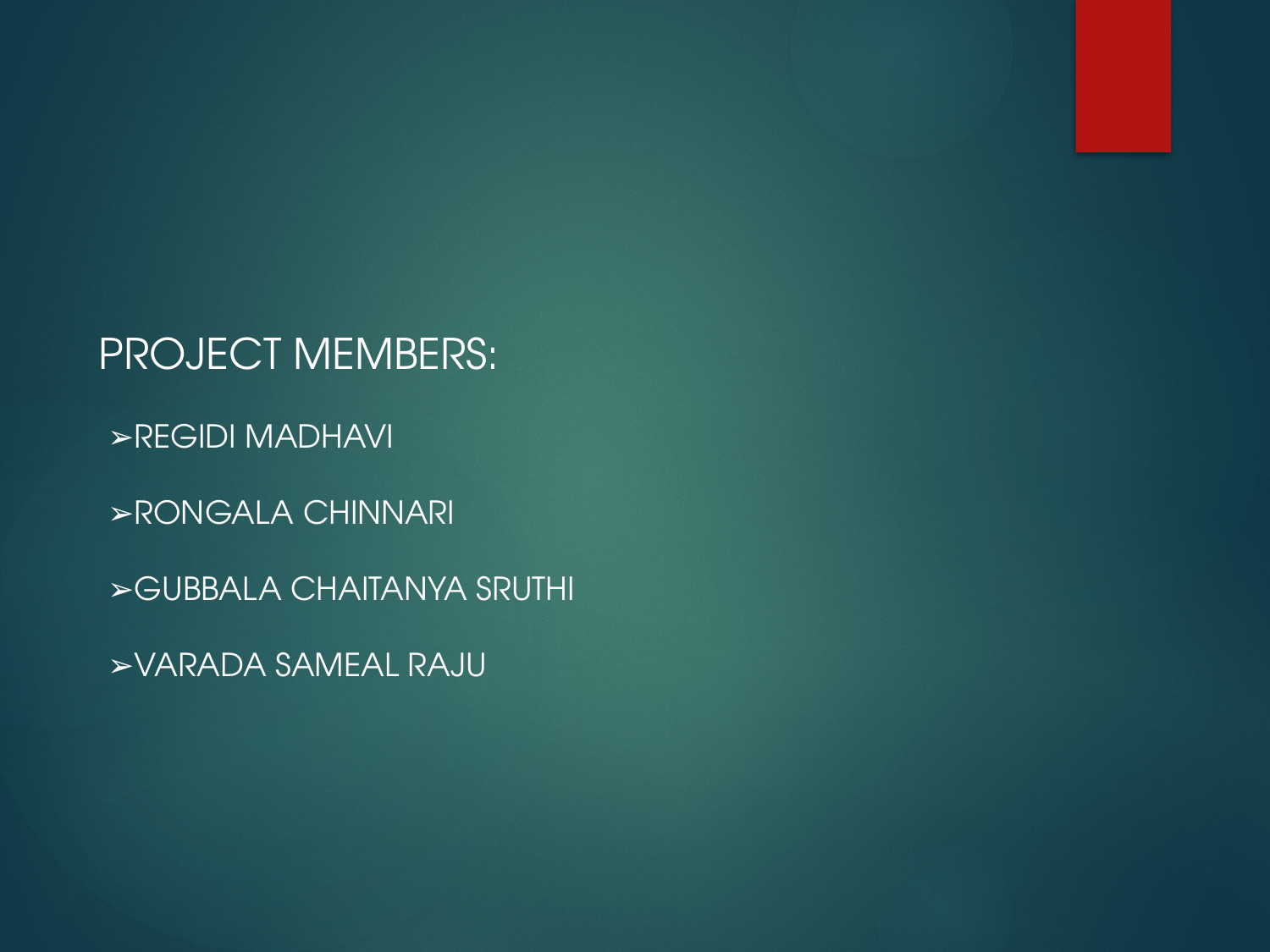

PROJECT MEMBERS:

 ➢REGIDI MADHAVI

 ➢RONGALA CHINNARI

 ➢GUBBALA CHAITANYA SRUTHI

 ➢VARADA SAMEAL RAJU